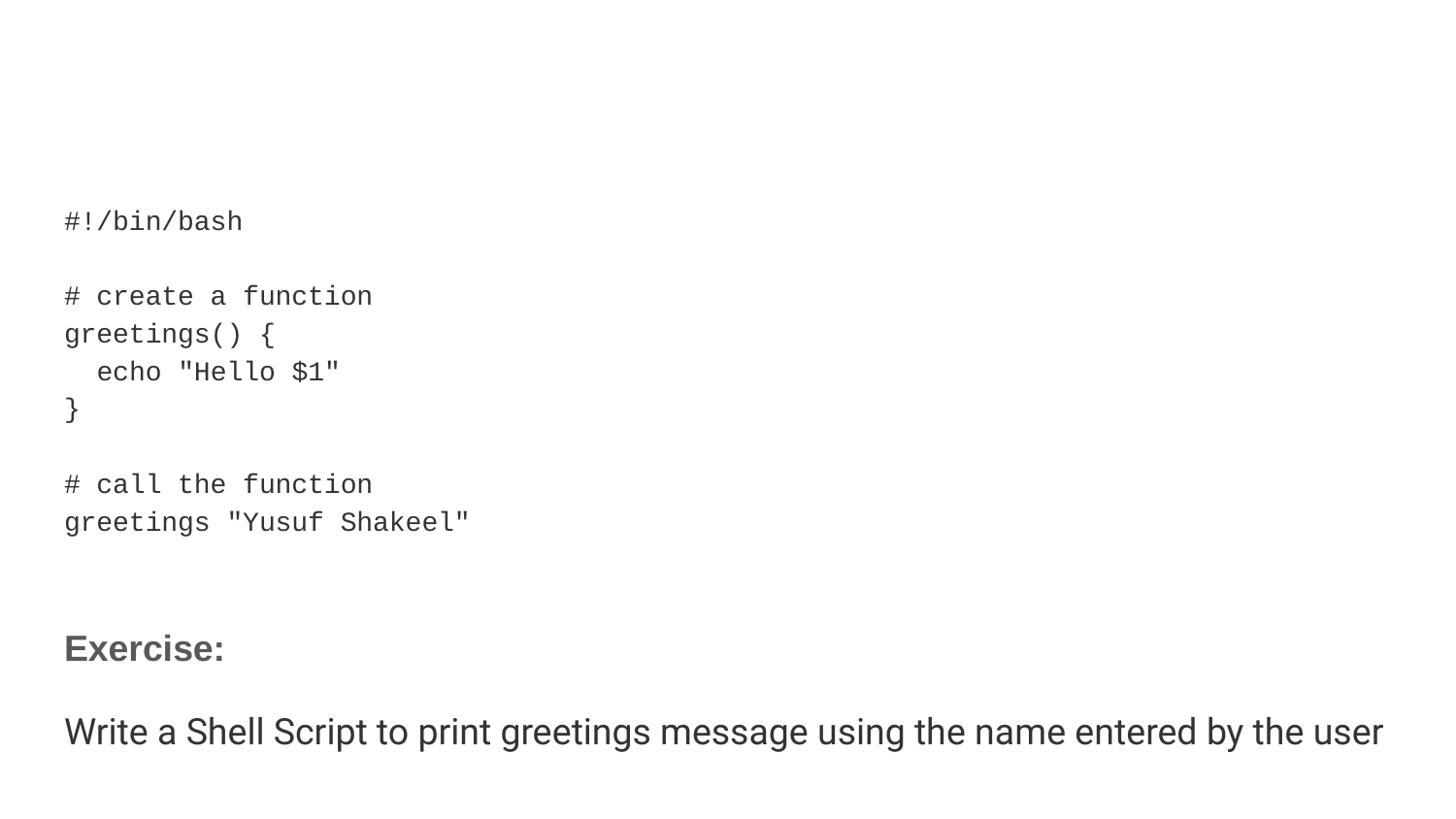

#
#!/bin/bash

# create a function
greetings() {
  echo "Hello $1"
}

# call the function
greetings "Yusuf Shakeel"

Exercise:
Write a Shell Script to print greetings message using the name entered by the user